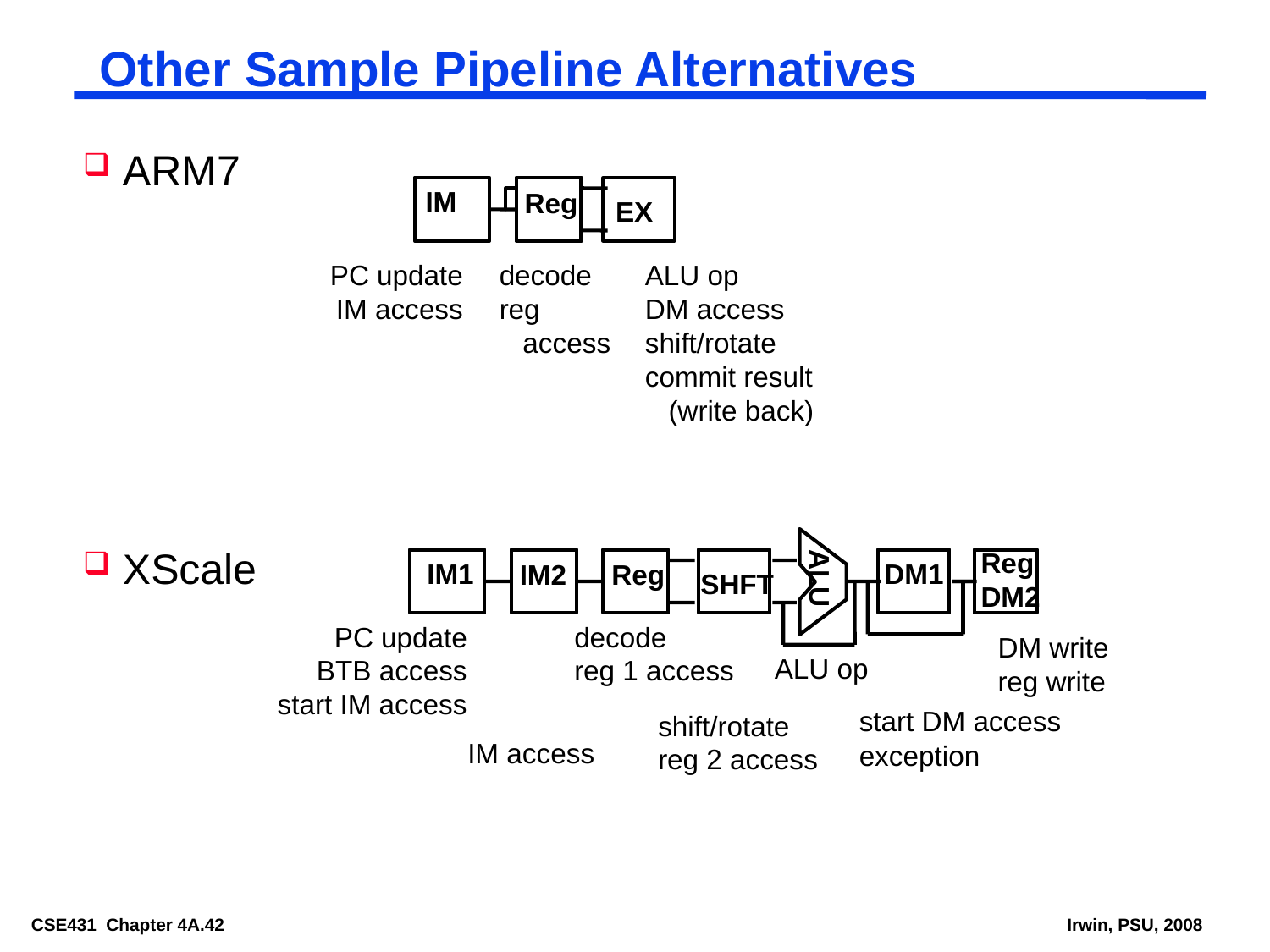

# Other Sample Pipeline Alternatives
ARM7

XScale

IM

Reg

EX

PC update
IM access
decode
reg
   access
ALU op
DM access
shift/rotate
commit result
   (write back)

ALU
Reg
DM2

IM1
DM1
IM2
Reg

SHFT

PC update
BTB access
start IM access
decode
reg 1 access
DM write
reg write

ALU op

start DM access
exception
shift/rotate
reg 2 access
IM access